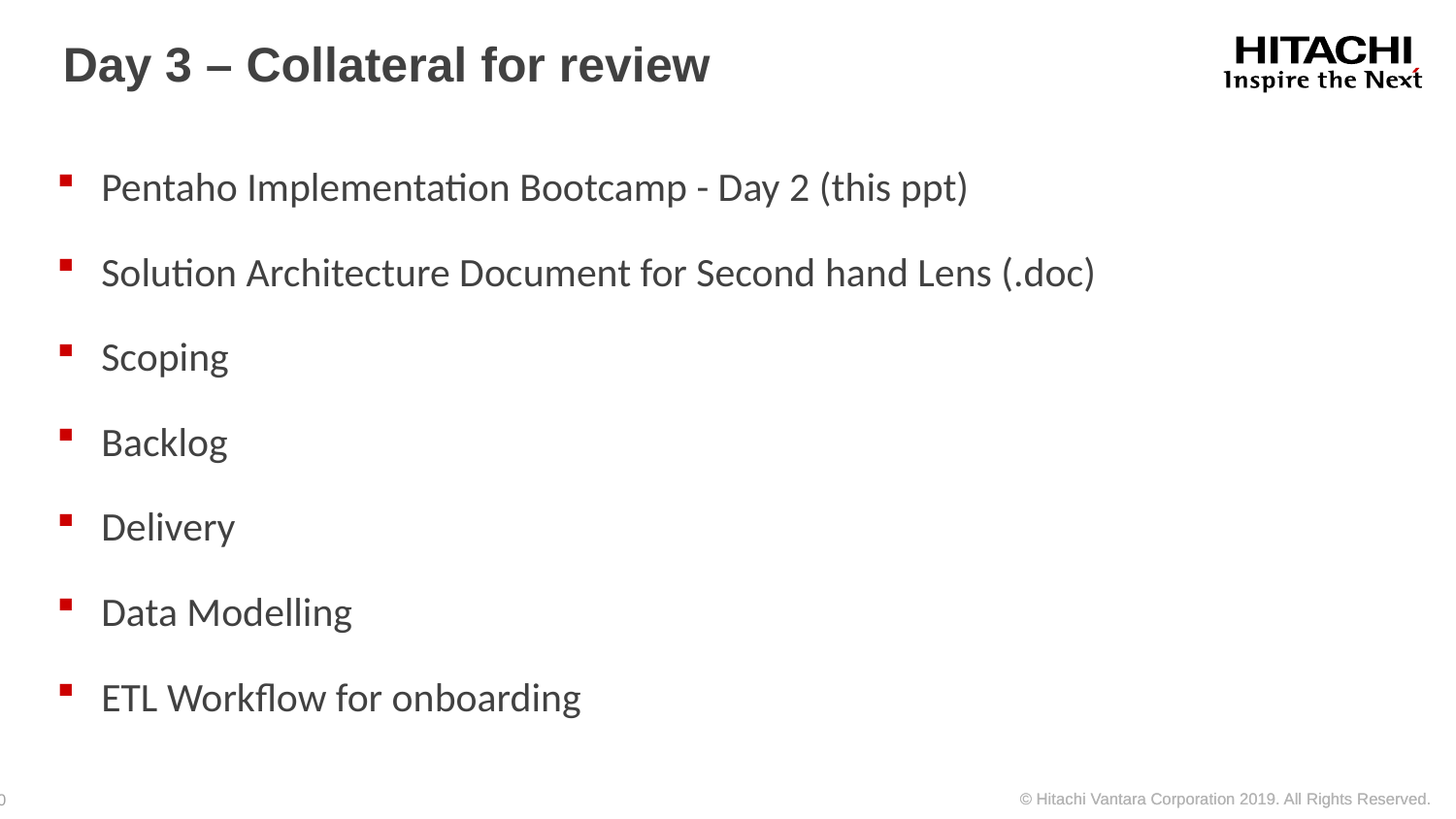

# Day 3 – Collateral for review
Pentaho Implementation Bootcamp - Day 2 (this ppt)
Solution Architecture Document for Second hand Lens (.doc)
Scoping
Backlog
Delivery
Data Modelling
ETL Workflow for onboarding